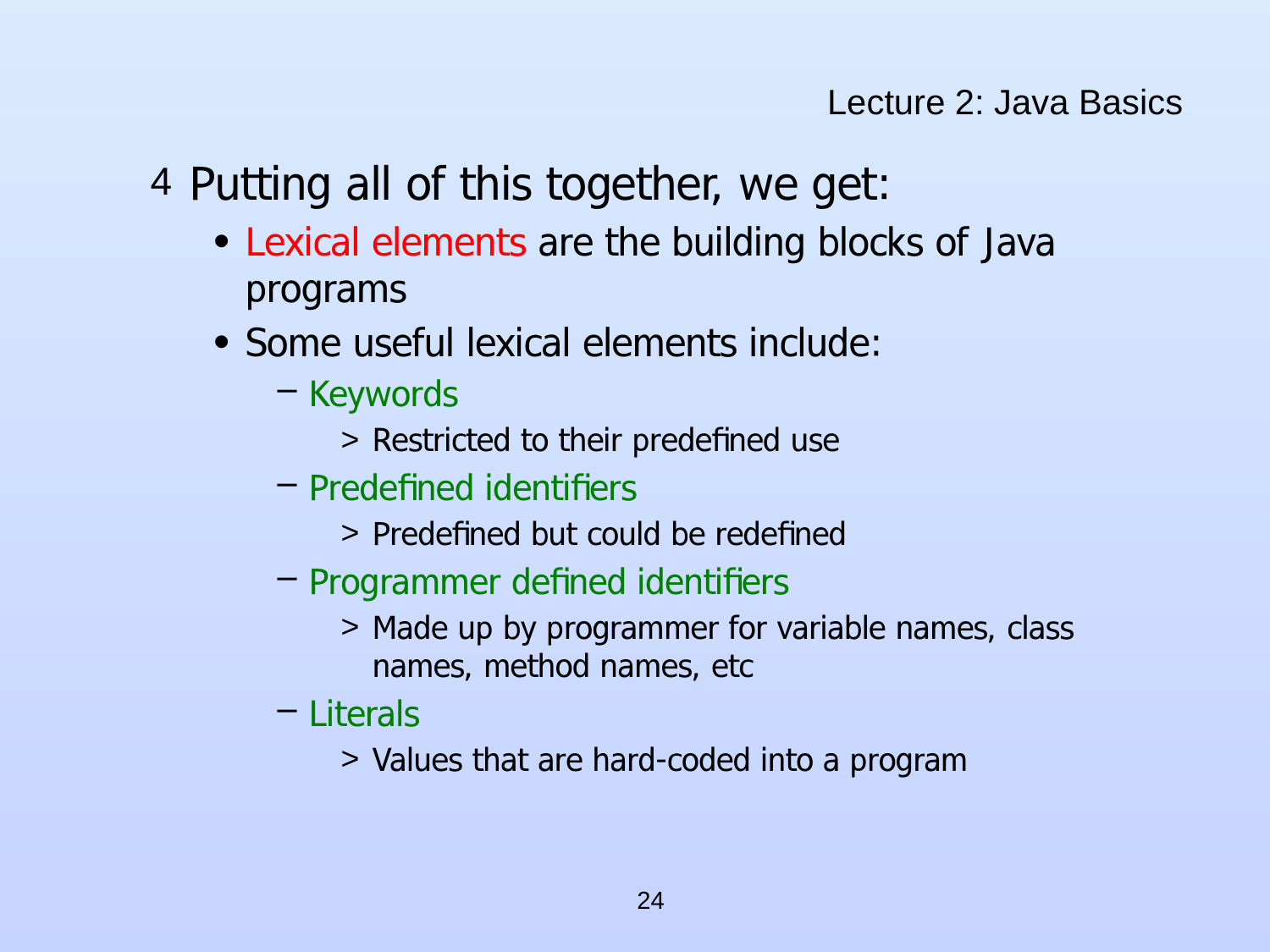

# Lecture 2: Java Basics
Putting all of this together, we get:
Lexical elements are the building blocks of Java programs
Some useful lexical elements include:
Keywords
Restricted to their predefined use
Predefined identifiers
Predefined but could be redefined
Programmer defined identifiers
Made up by programmer for variable names, class names, method names, etc
Literals
Values that are hard-coded into a program

24